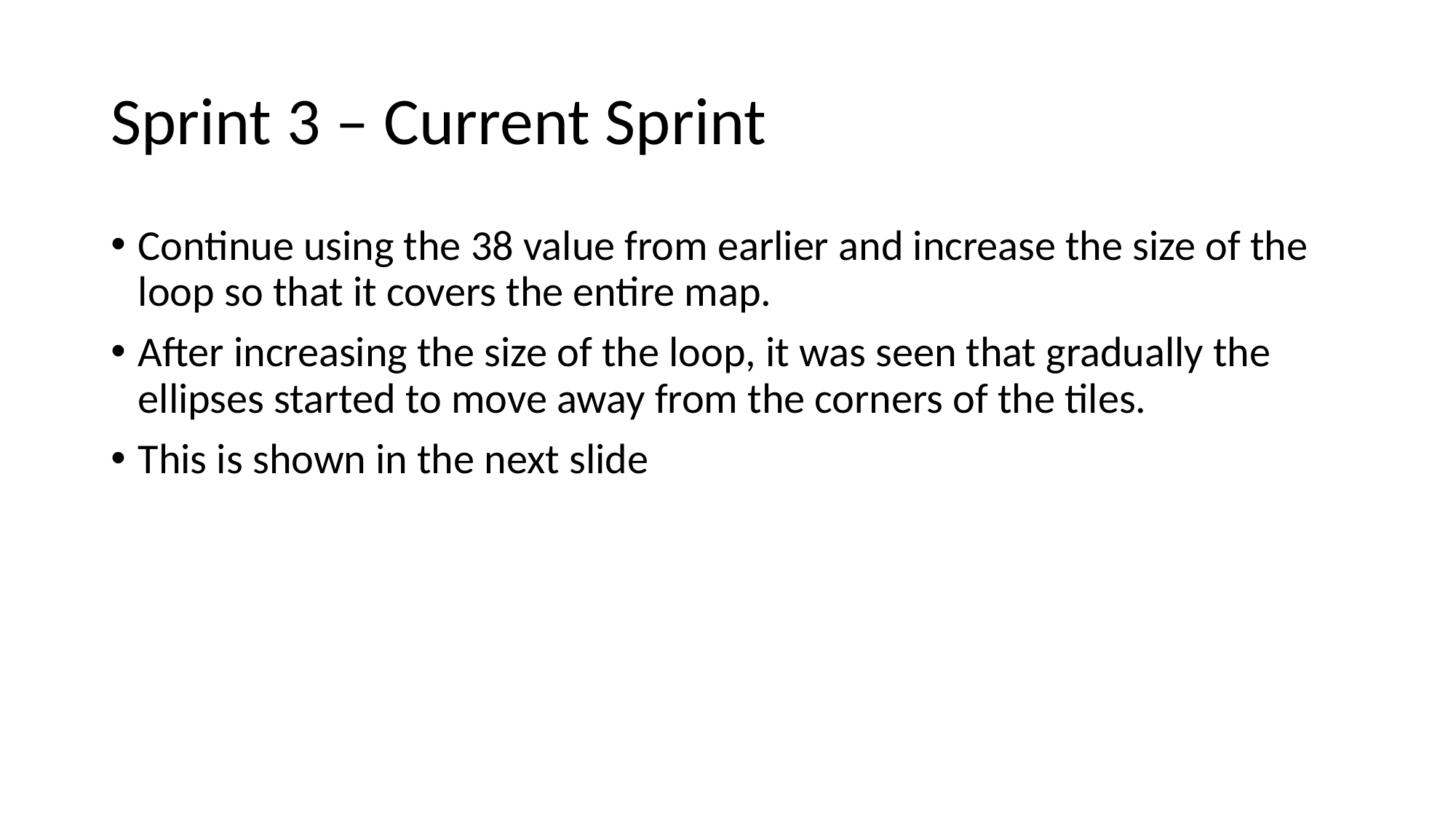

# Sprint 3 – Current Sprint
Continue using the 38 value from earlier and increase the size of the loop so that it covers the entire map.
After increasing the size of the loop, it was seen that gradually the ellipses started to move away from the corners of the tiles.
This is shown in the next slide